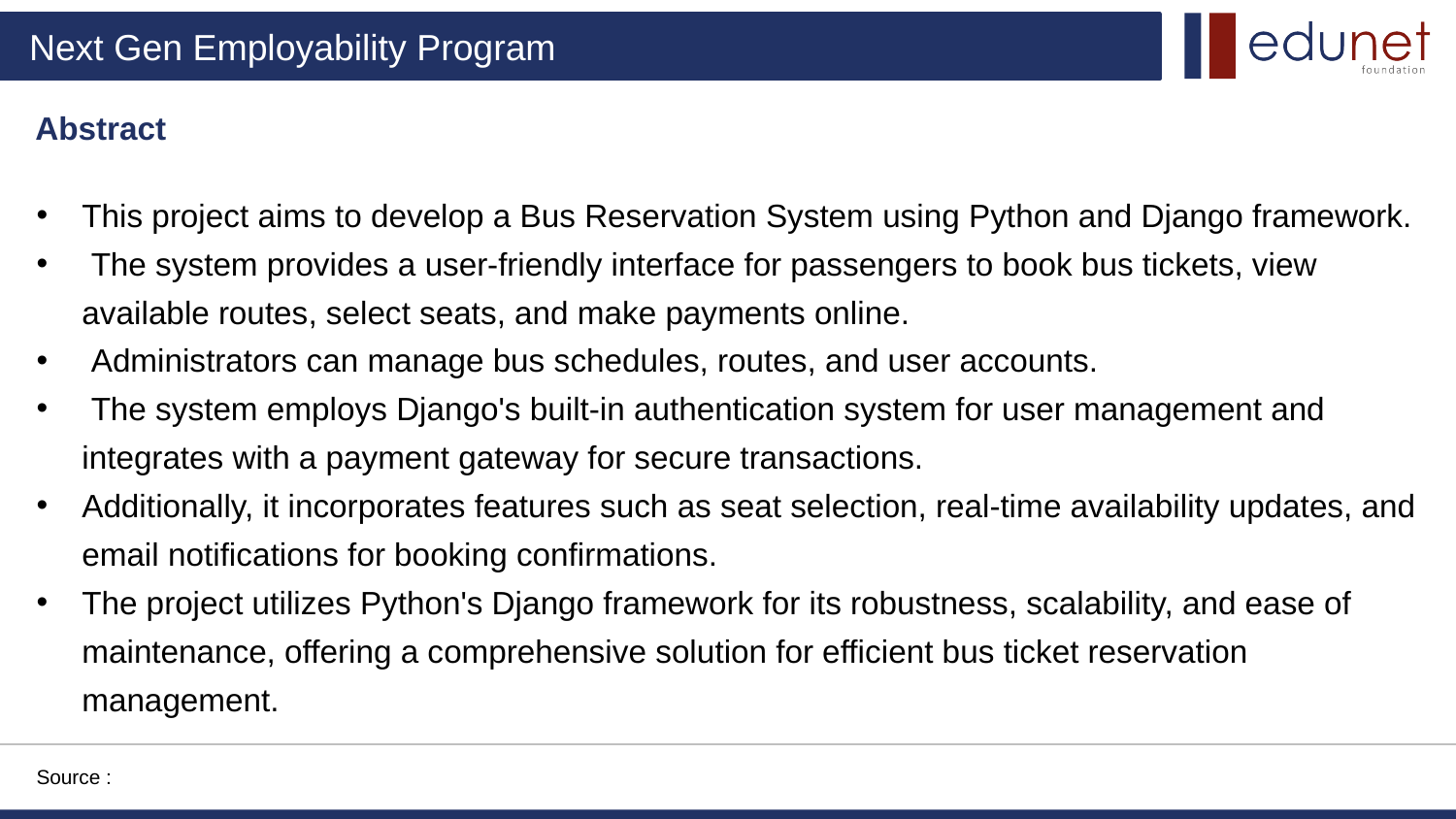

Abstract
This project aims to develop a Bus Reservation System using Python and Django framework.
 The system provides a user-friendly interface for passengers to book bus tickets, view available routes, select seats, and make payments online.
 Administrators can manage bus schedules, routes, and user accounts.
 The system employs Django's built-in authentication system for user management and integrates with a payment gateway for secure transactions.
Additionally, it incorporates features such as seat selection, real-time availability updates, and email notifications for booking confirmations.
The project utilizes Python's Django framework for its robustness, scalability, and ease of maintenance, offering a comprehensive solution for efficient bus ticket reservation management.
Source :